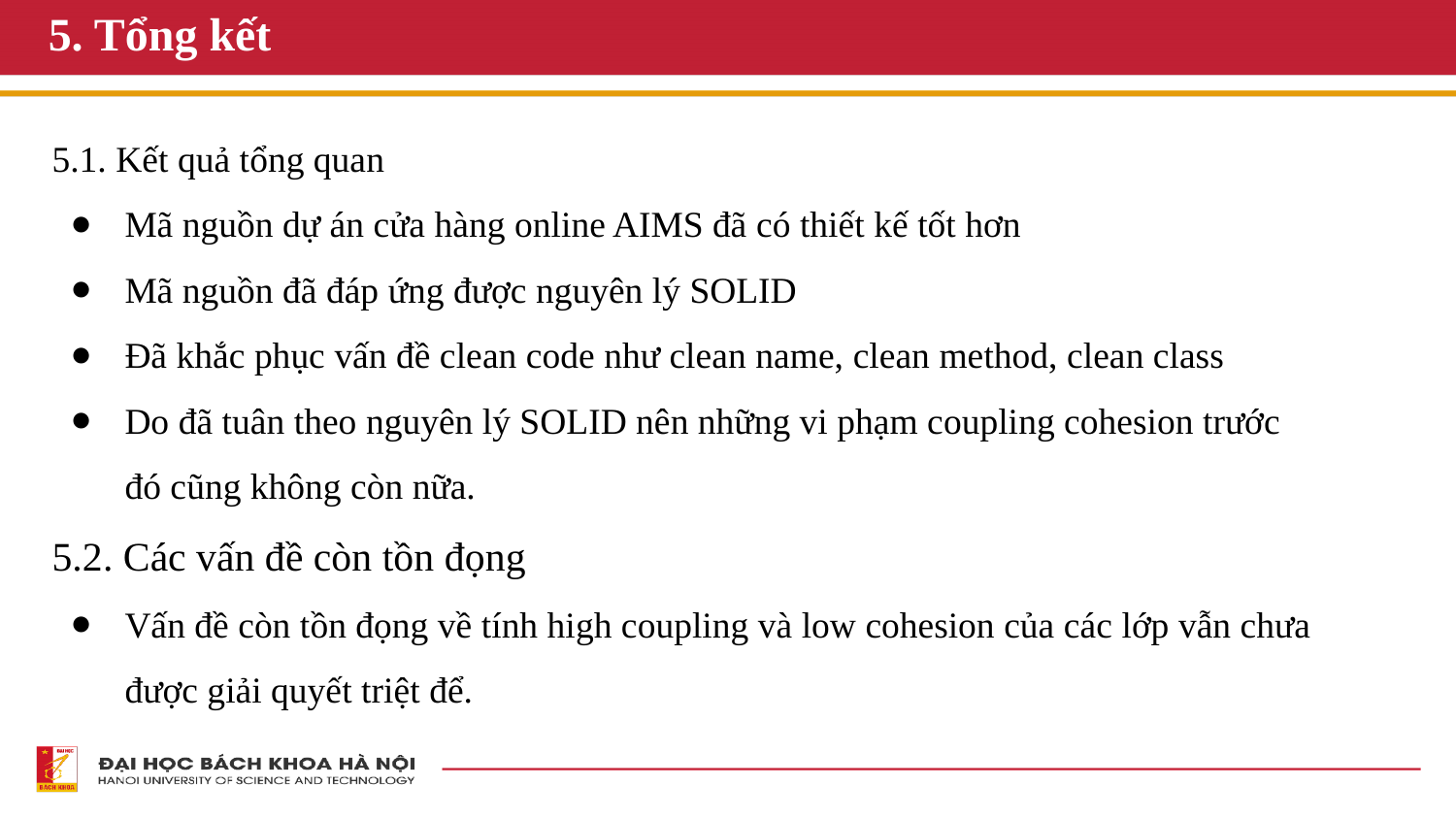

# 5. Tổng kết
5.1. Kết quả tổng quan
Mã nguồn dự án cửa hàng online AIMS đã có thiết kế tốt hơn
Mã nguồn đã đáp ứng được nguyên lý SOLID
Đã khắc phục vấn đề clean code như clean name, clean method, clean class
Do đã tuân theo nguyên lý SOLID nên những vi phạm coupling cohesion trước đó cũng không còn nữa.
5.2. Các vấn đề còn tồn đọng
Vấn đề còn tồn đọng về tính high coupling và low cohesion của các lớp vẫn chưa được giải quyết triệt để.